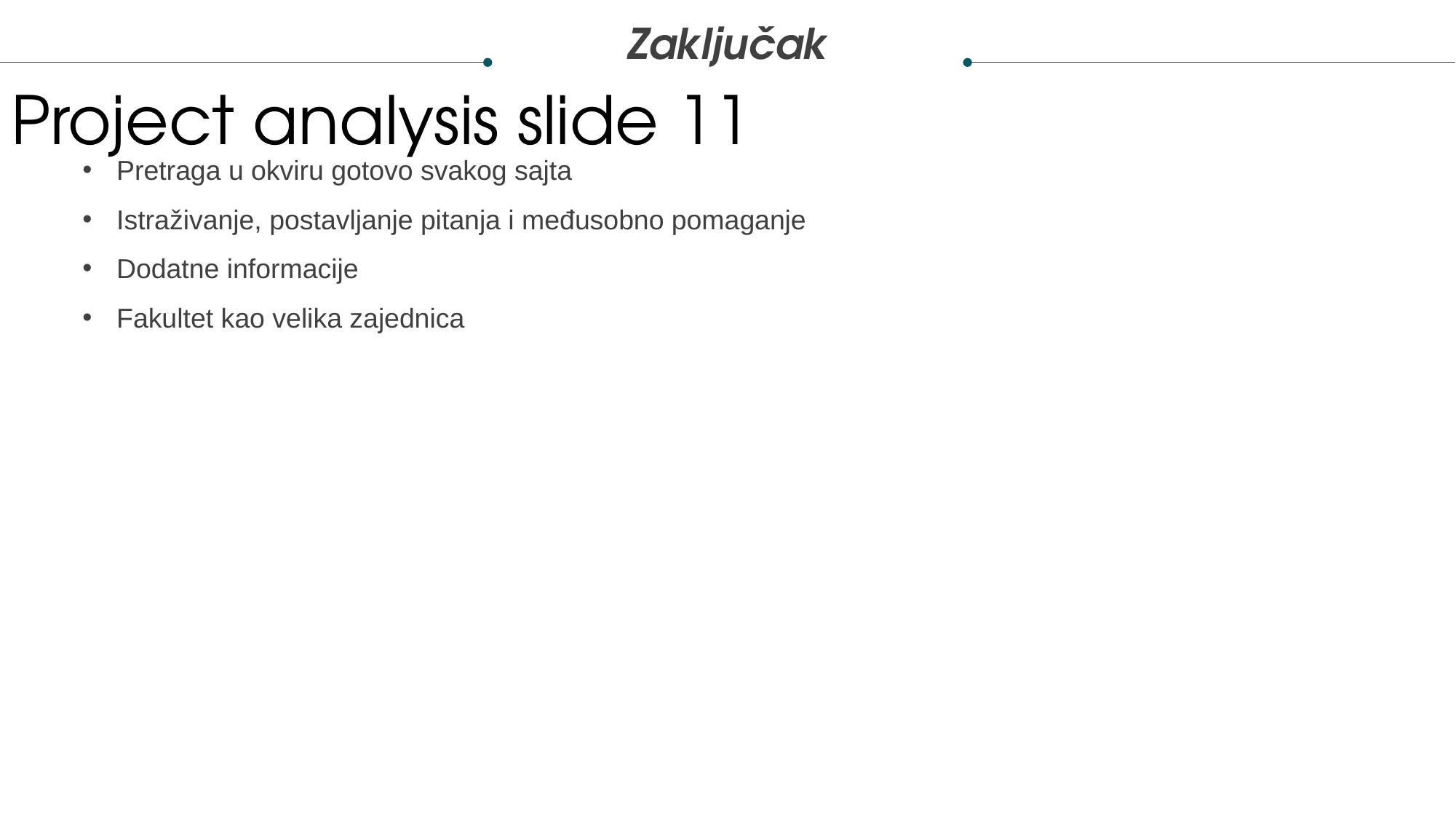

Zaključak
Project analysis slide 11
Pretraga u okviru gotovo svakog sajta
Istraživanje, postavljanje pitanja i međusobno pomaganje
Dodatne informacije
Fakultet kao velika zajednica